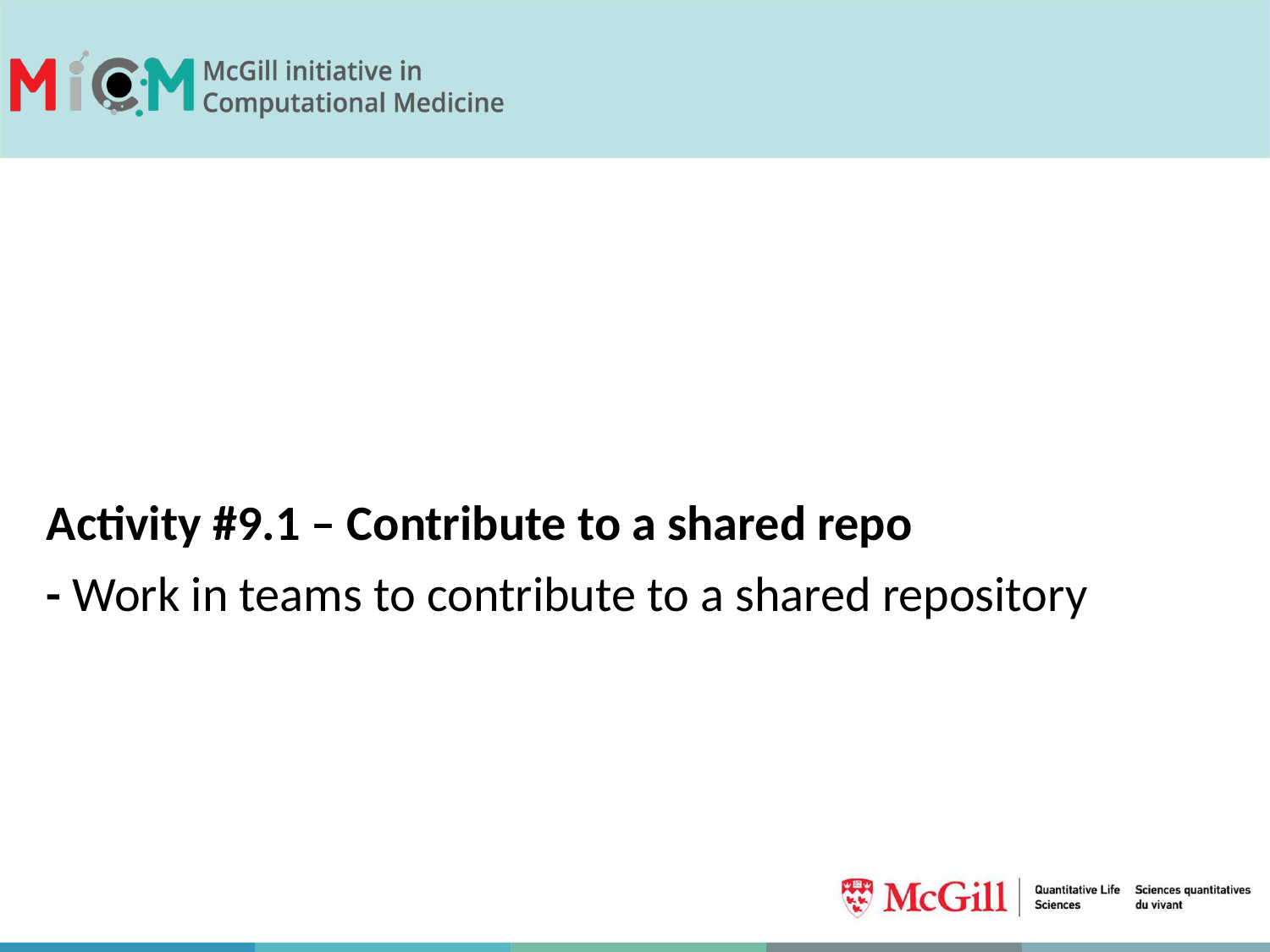

Activity #9.1 – Contribute to a shared repo
- Work in teams to contribute to a shared repository